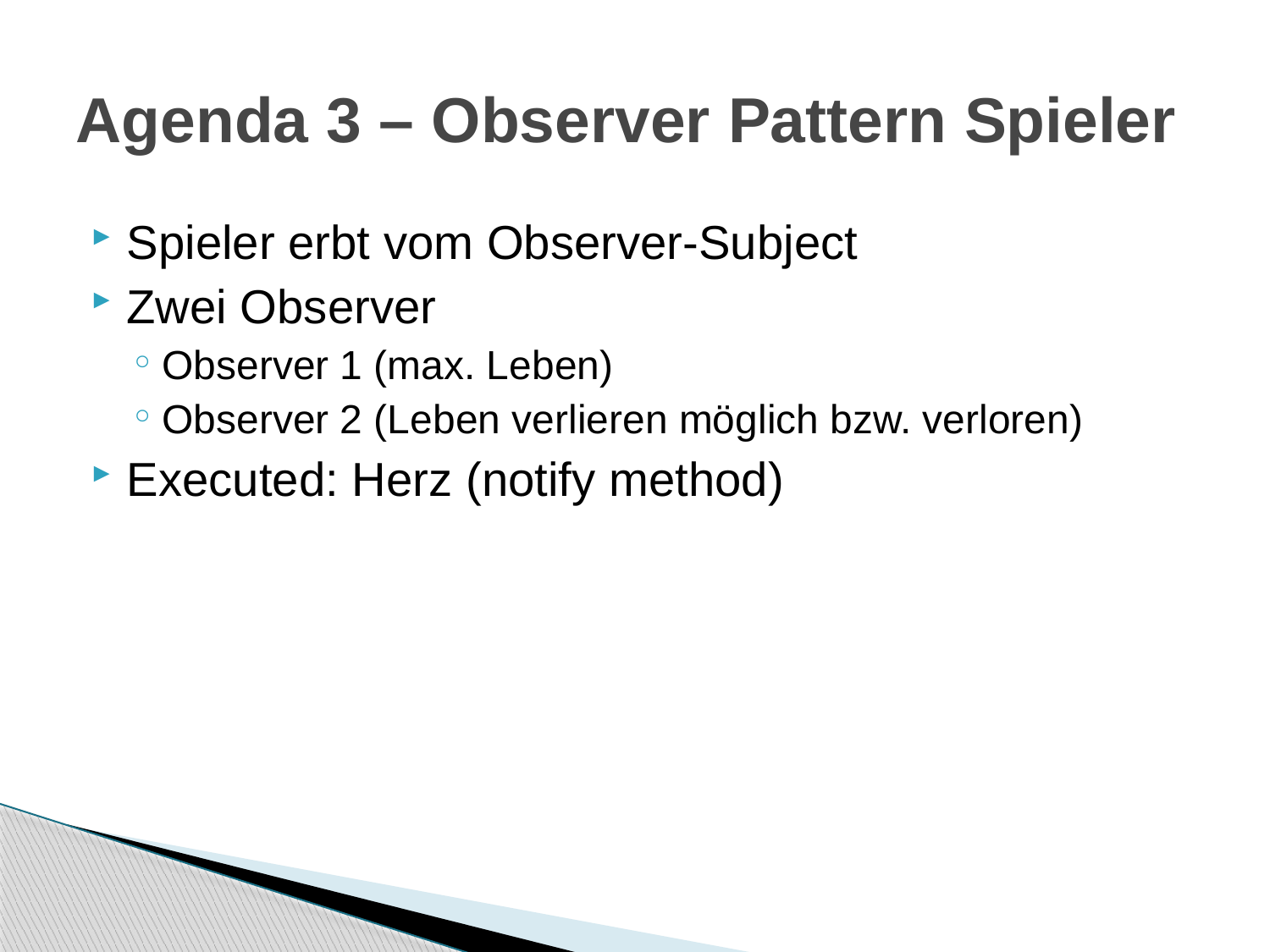

# Agenda 3 – Observer Pattern Spieler
Spieler erbt vom Observer-Subject
Zwei Observer
Observer 1 (max. Leben)
Observer 2 (Leben verlieren möglich bzw. verloren)
Executed: Herz (notify method)